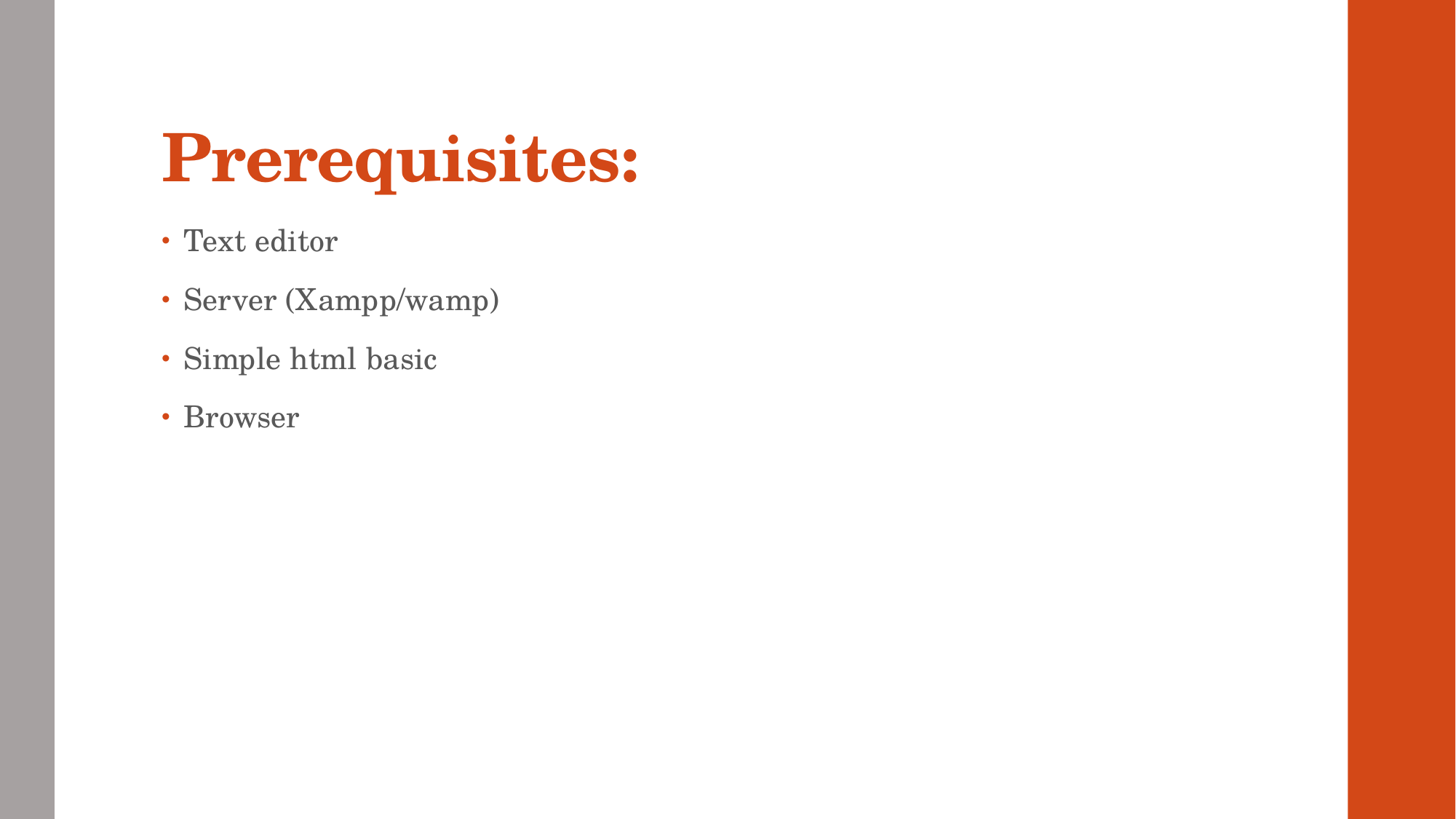

# Prerequisites:
Text editor
Server (Xampp/wamp)
Simple html basic
Browser